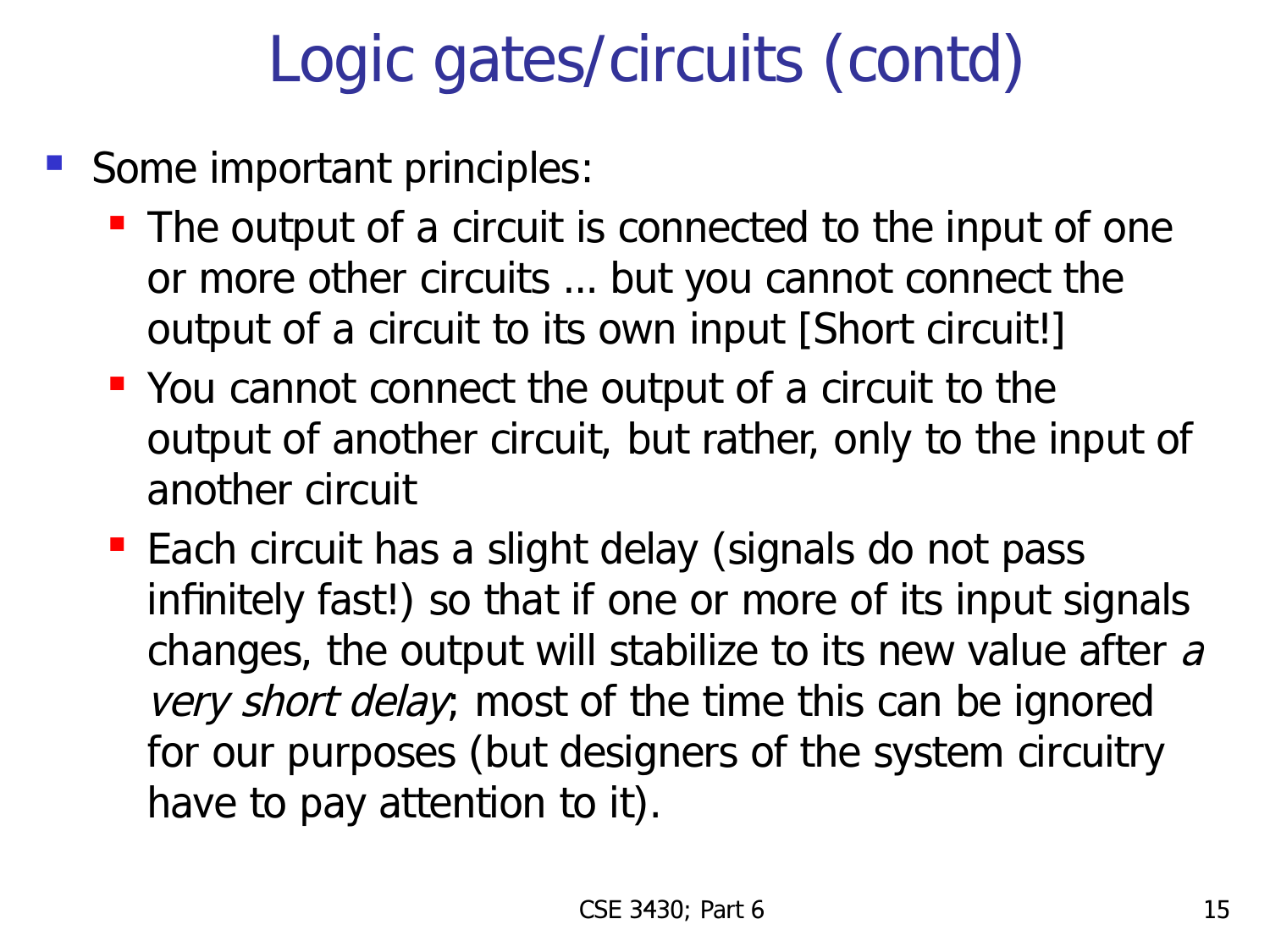

# Logic gates/circuits (contd)
Some important principles:
The output of a circuit is connected to the input of one or more other circuits … but you cannot connect the output of a circuit to its own input [Short circuit!]
You cannot connect the output of a circuit to the output of another circuit, but rather, only to the input of another circuit
Each circuit has a slight delay (signals do not pass infinitely fast!) so that if one or more of its input signals changes, the output will stabilize to its new value after a very short delay; most of the time this can be ignored for our purposes (but designers of the system circuitry have to pay attention to it).
CSE 3430; Part 6
15